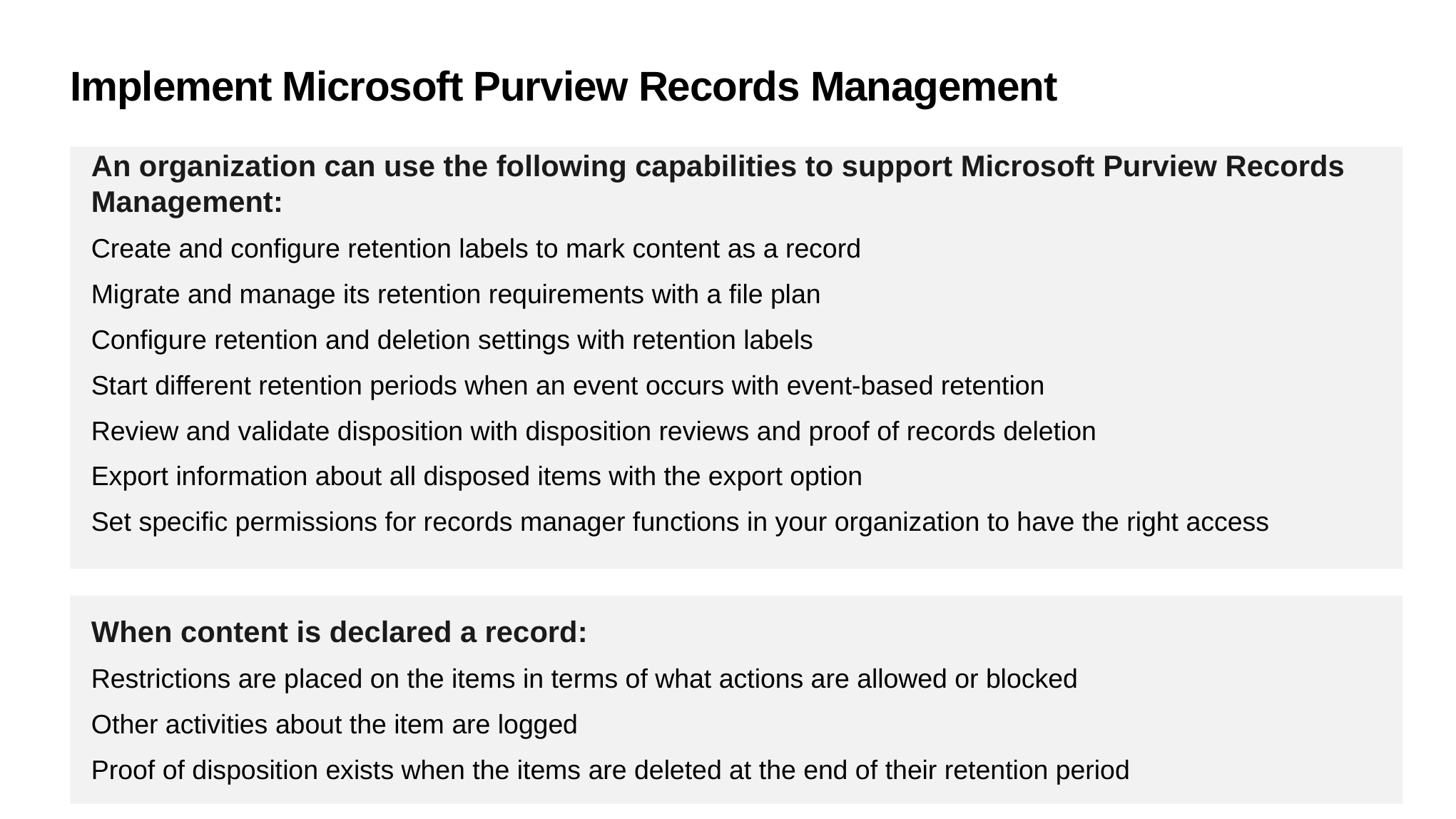

# Implement Microsoft Purview Records Management
An organization can use the following capabilities to support Microsoft Purview Records Management:
Create and configure retention labels to mark content as a record
Migrate and manage its retention requirements with a file plan
Configure retention and deletion settings with retention labels
Start different retention periods when an event occurs with event-based retention
Review and validate disposition with disposition reviews and proof of records deletion
Export information about all disposed items with the export option
Set specific permissions for records manager functions in your organization to have the right access
When content is declared a record:
Restrictions are placed on the items in terms of what actions are allowed or blocked
Other activities about the item are logged
Proof of disposition exists when the items are deleted at the end of their retention period